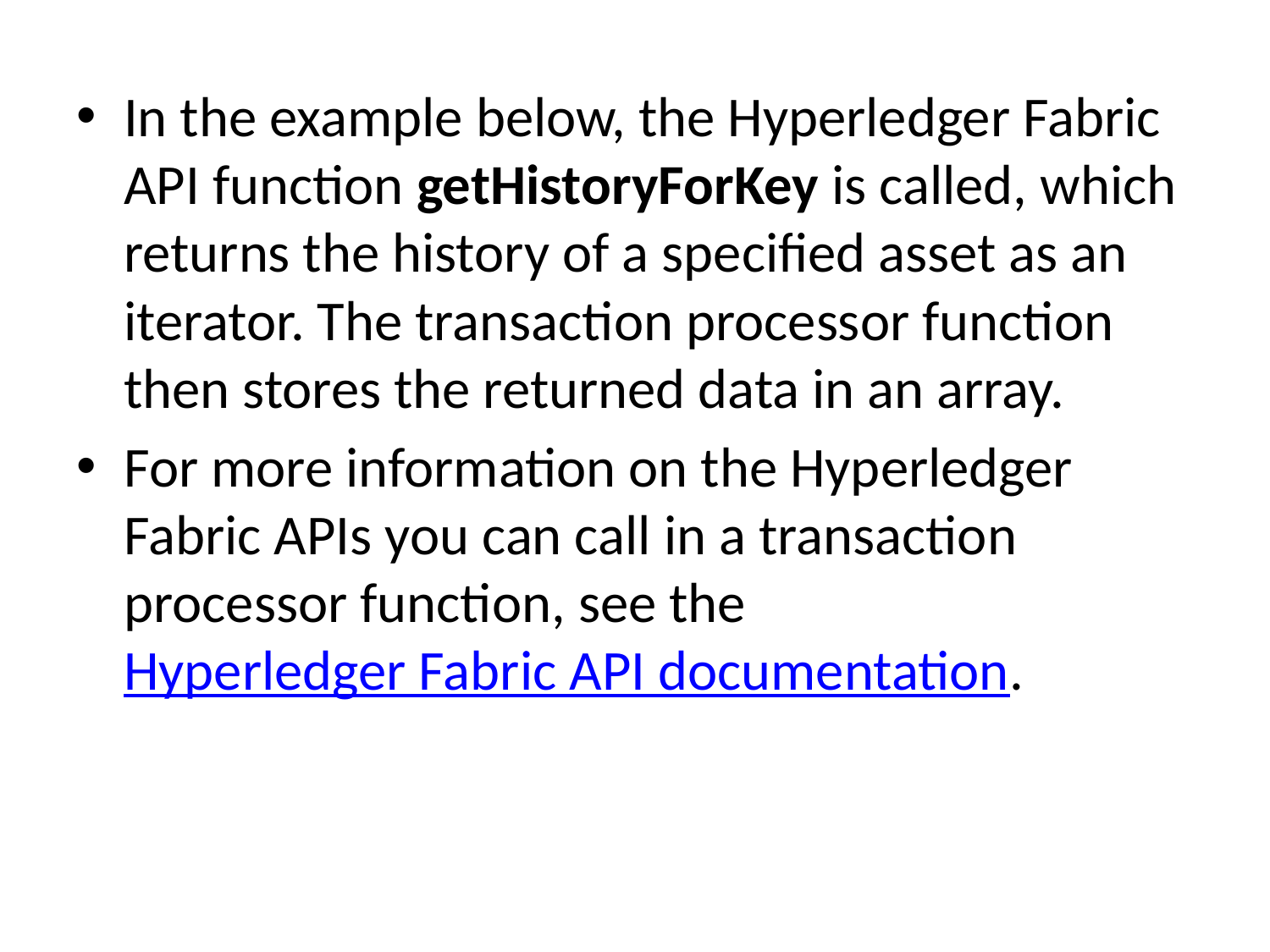

In the example below, the Hyperledger Fabric API function getHistoryForKey is called, which returns the history of a specified asset as an iterator. The transaction processor function then stores the returned data in an array.
For more information on the Hyperledger Fabric APIs you can call in a transaction processor function, see the Hyperledger Fabric API documentation.